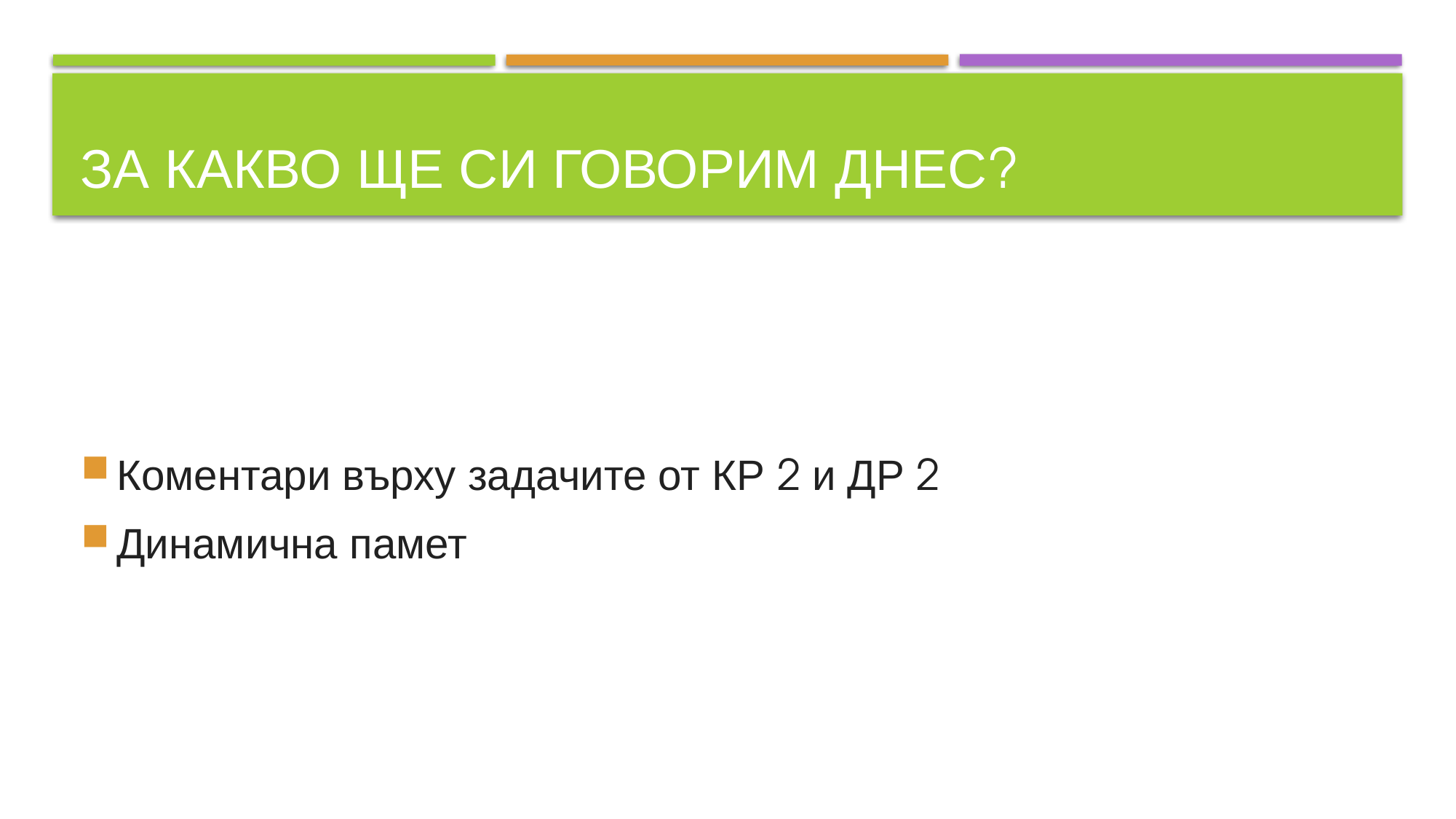

# За какво ще си говорим днес?
Коментари върху задачите от КР 2 и ДР 2
Динамична памет